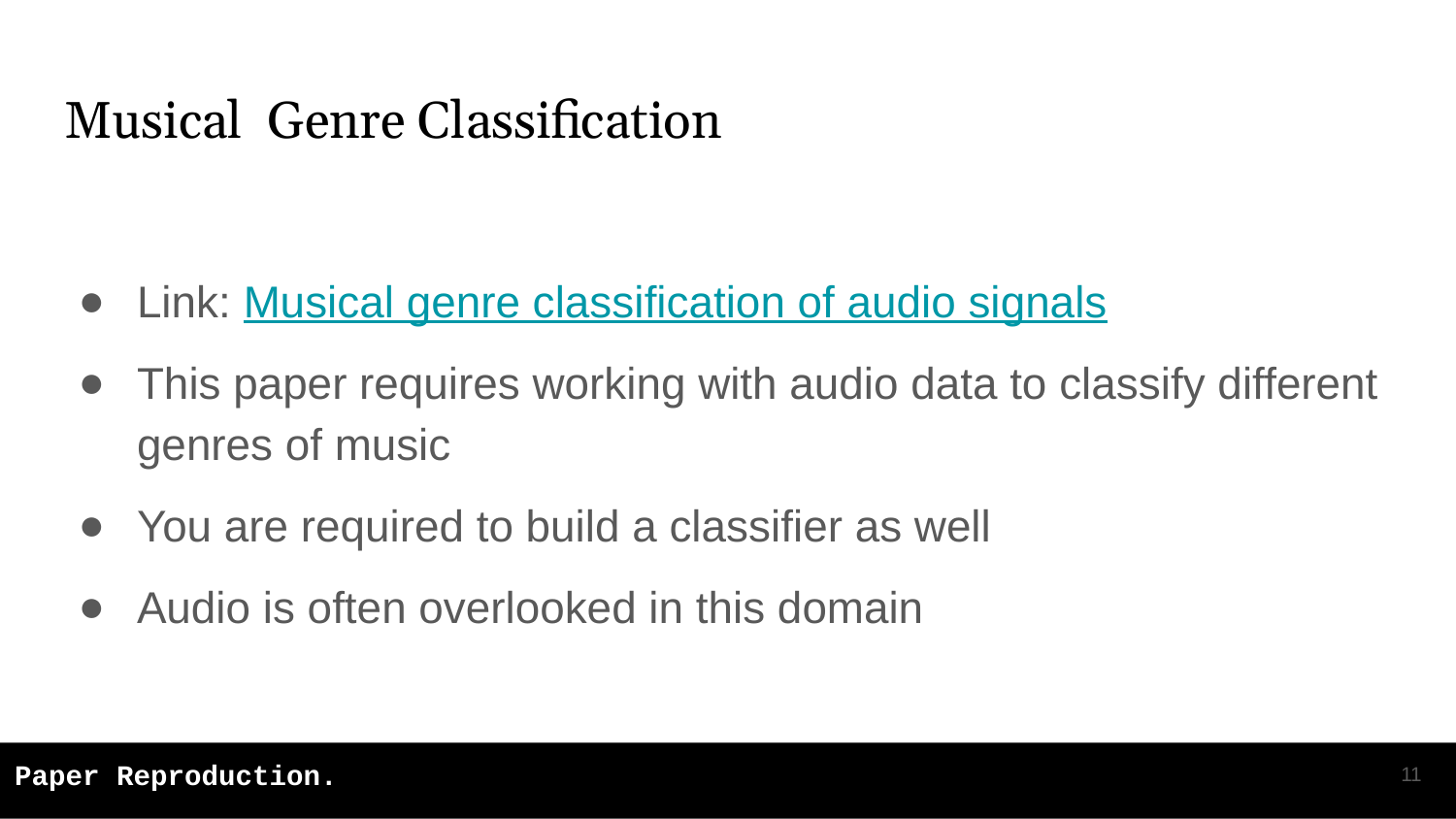

# Musical  Genre Classification
Link: Musical genre classification of audio signals
This paper requires working with audio data to classify different genres of music
You are required to build a classifier as well
Audio is often overlooked in this domain
11
Paper Reproduction.